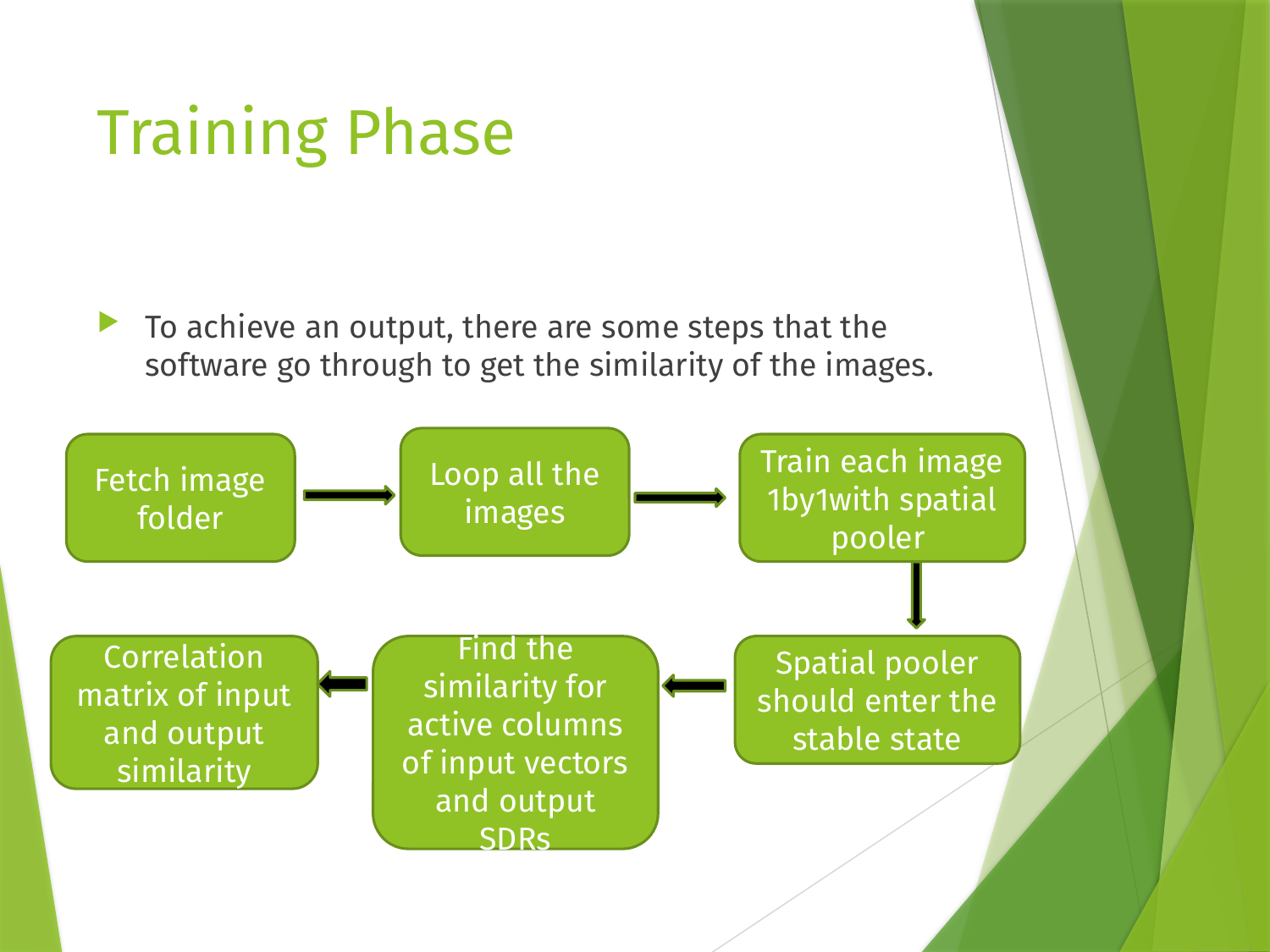

# Training Phase

To achieve an output, there are some steps that the software go through to get the similarity of the images.

Loop all the images
Train each image 1by1with spatial pooler
Fetch image folder

Correlation matrix of input and output similarity
Find the similarity for active columns of input vectors and output SDRs
Spatial pooler should enter the stable state